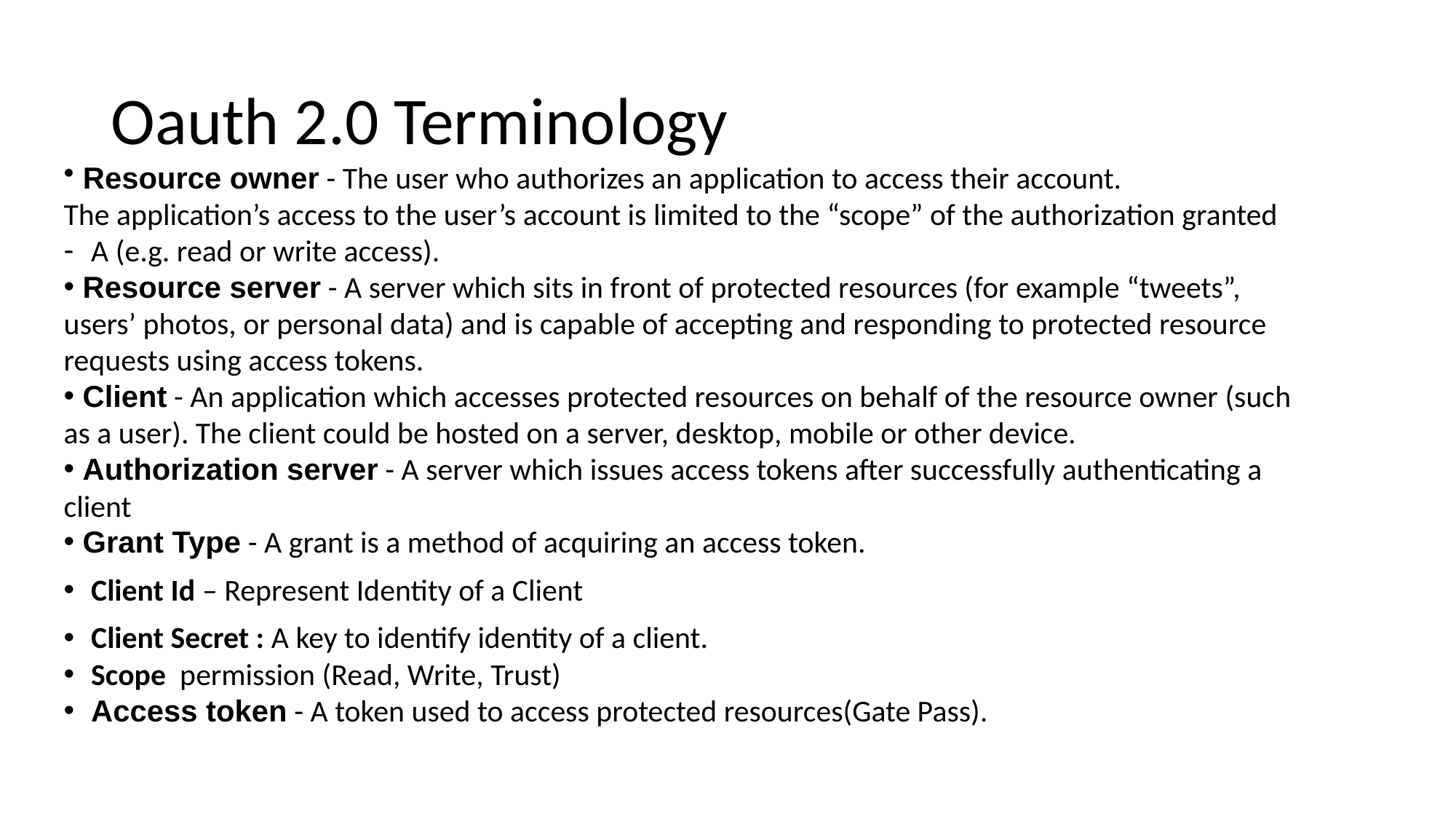

# Oauth 2.0 Terminology
 Resource owner - The user who authorizes an application to access their account.
The application’s access to the user’s account is limited to the “scope” of the authorization granted
A (e.g. read or write access).
 Resource server - A server which sits in front of protected resources (for example “tweets”, users’ photos, or personal data) and is capable of accepting and responding to protected resource requests using access tokens.
 Client - An application which accesses protected resources on behalf of the resource owner (such as a user). The client could be hosted on a server, desktop, mobile or other device.
 Authorization server - A server which issues access tokens after successfully authenticating a client
 Grant Type - A grant is a method of acquiring an access token.
Client Id – Represent Identity of a Client
Client Secret : A key to identify identity of a client.
Scope  permission (Read, Write, Trust)
Access token - A token used to access protected resources(Gate Pass).